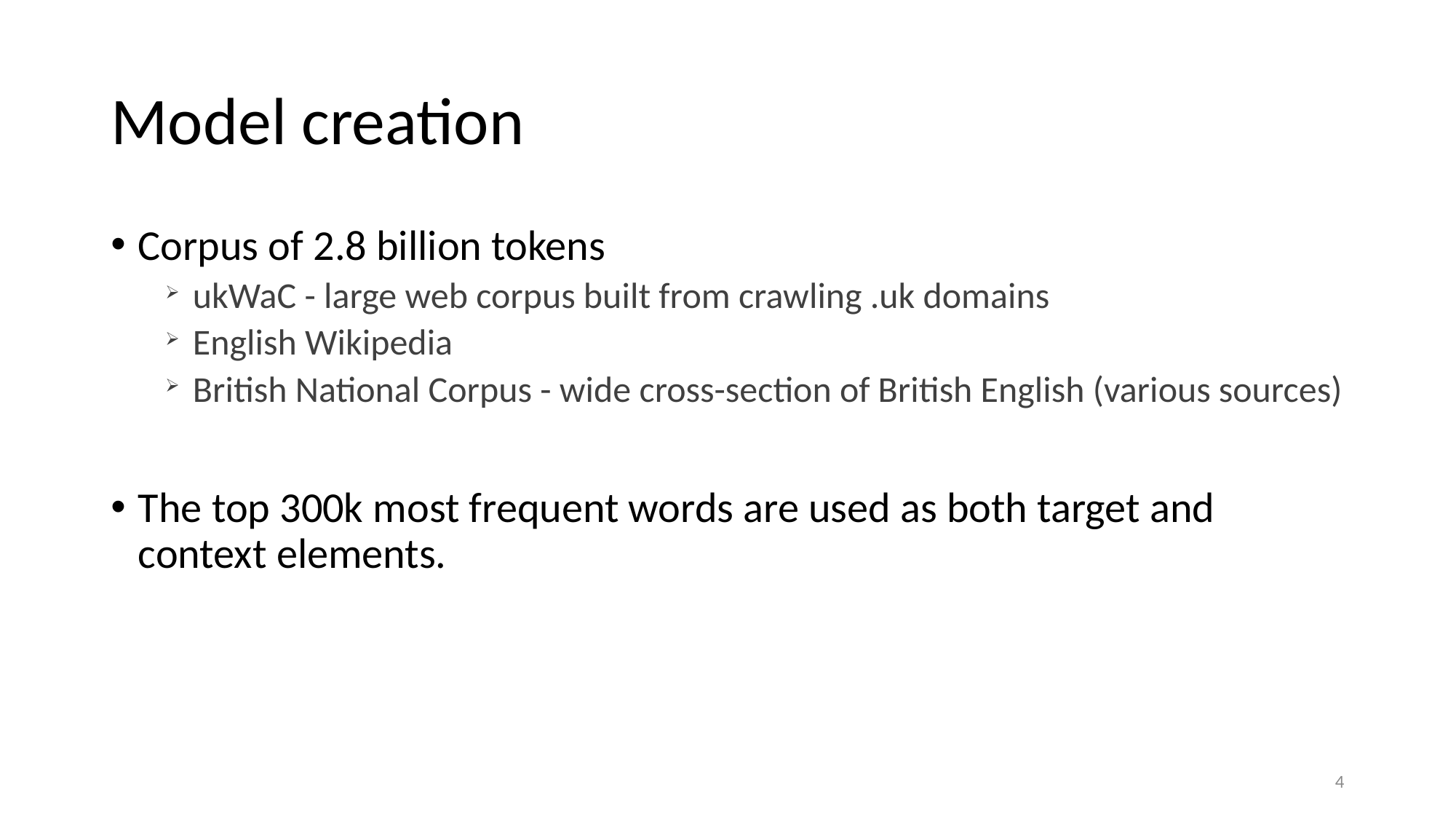

# Model creation
Corpus of 2.8 billion tokens
ukWaC - large web corpus built from crawling .uk domains
English Wikipedia
British National Corpus - wide cross-section of British English (various sources)

The top 300k most frequent words are used as both target and context elements.
4